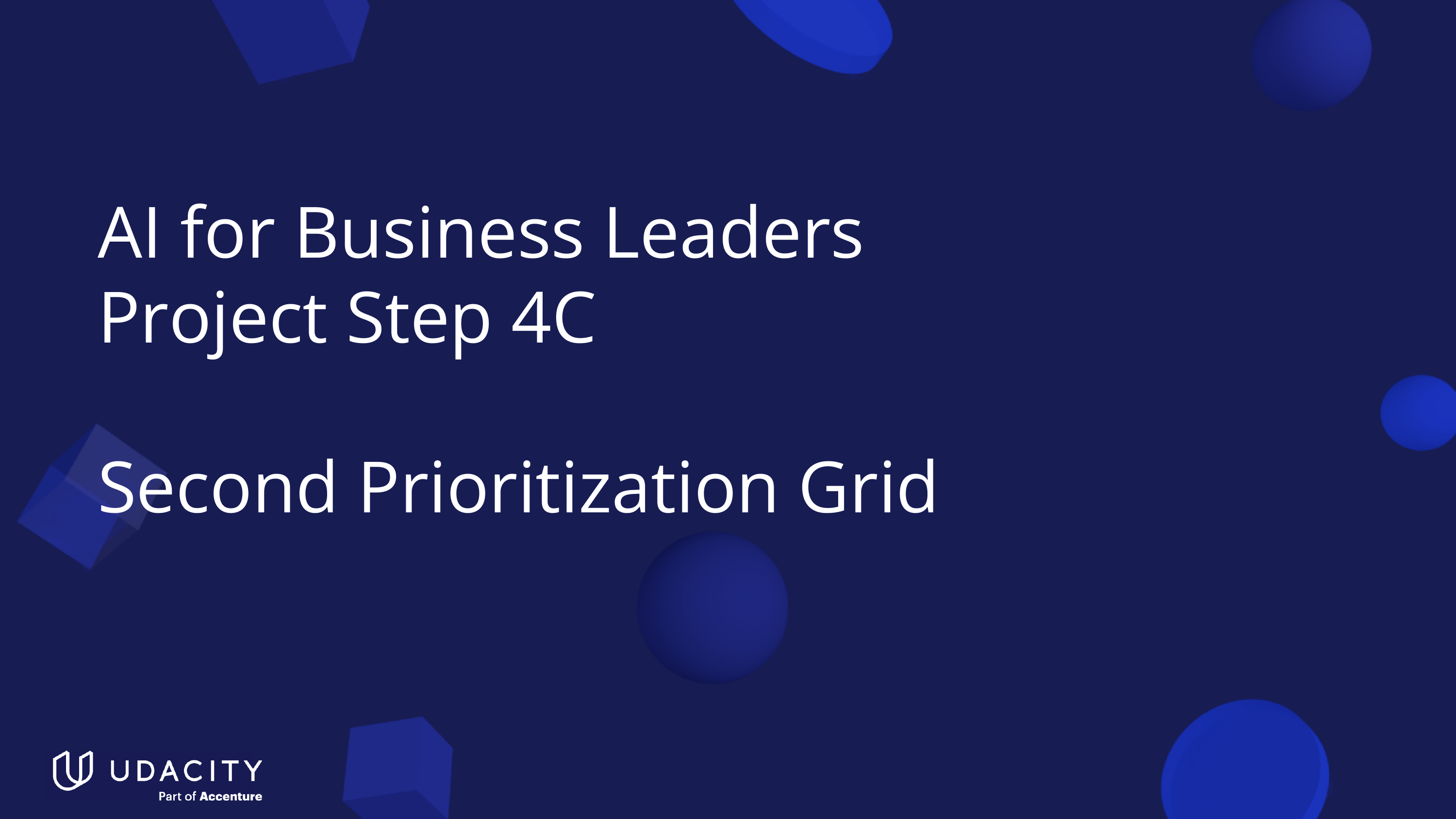

AI for Business Leaders
Project Step 4C

Second Prioritization Grid